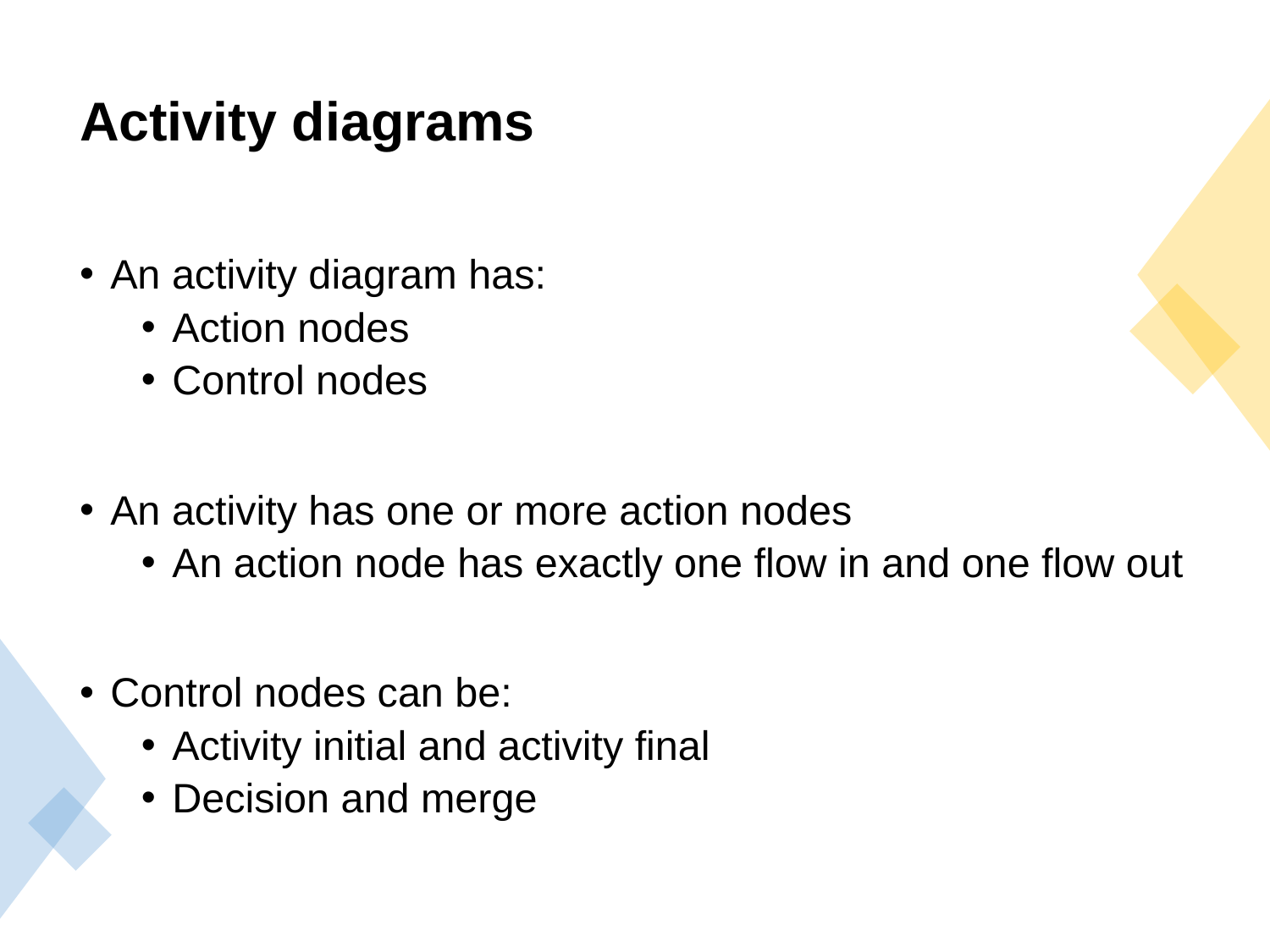

# Activity diagrams

An activity diagram has:
Action nodes
Control nodes

An activity has one or more action nodes
An action node has exactly one flow in and one flow out

Control nodes can be:
Activity initial and activity final
Decision and merge